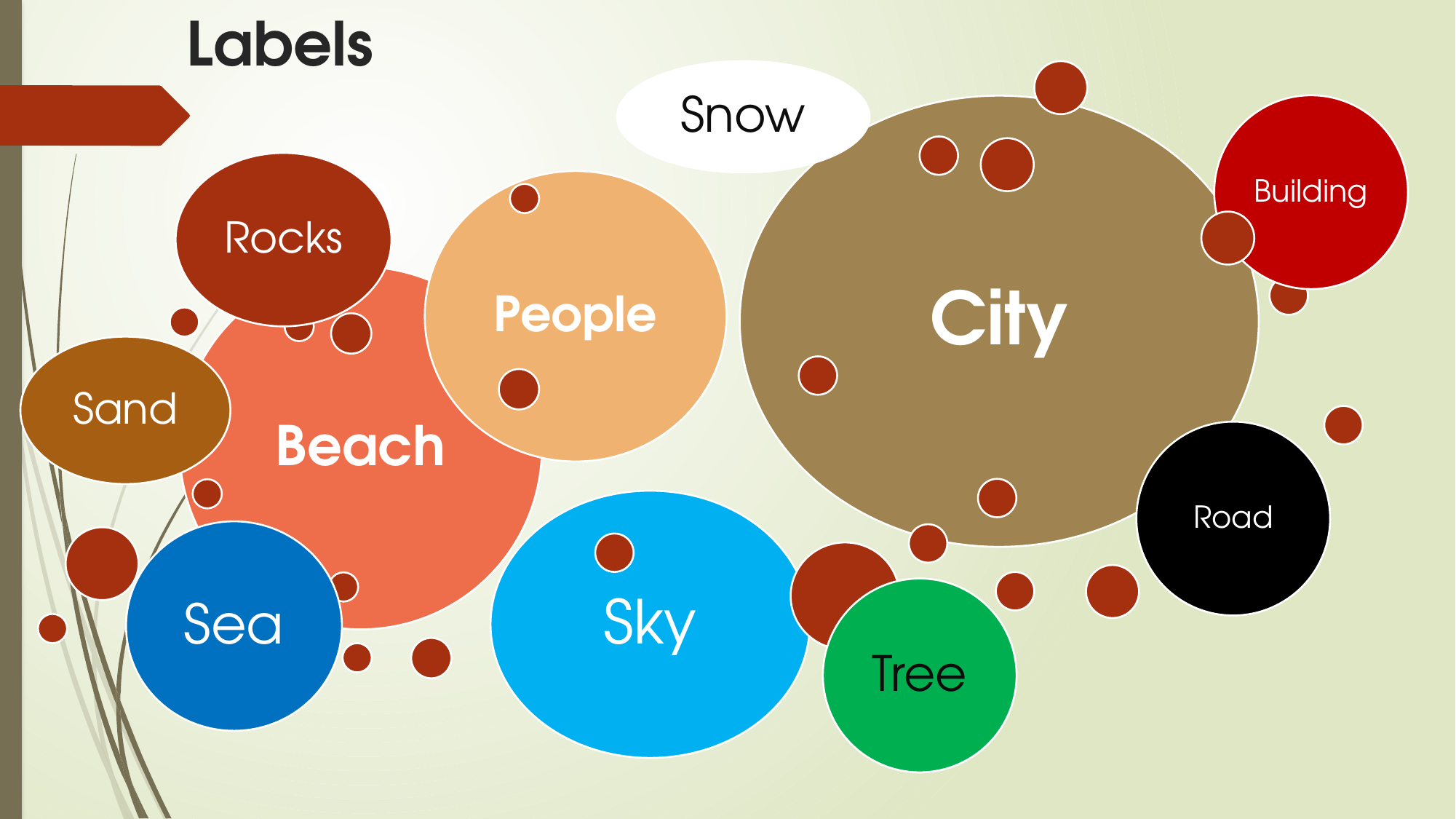

# Labels
City
Road
Building
Snow
Tree
Beach
Sand
People
Sea
Sky
Rocks